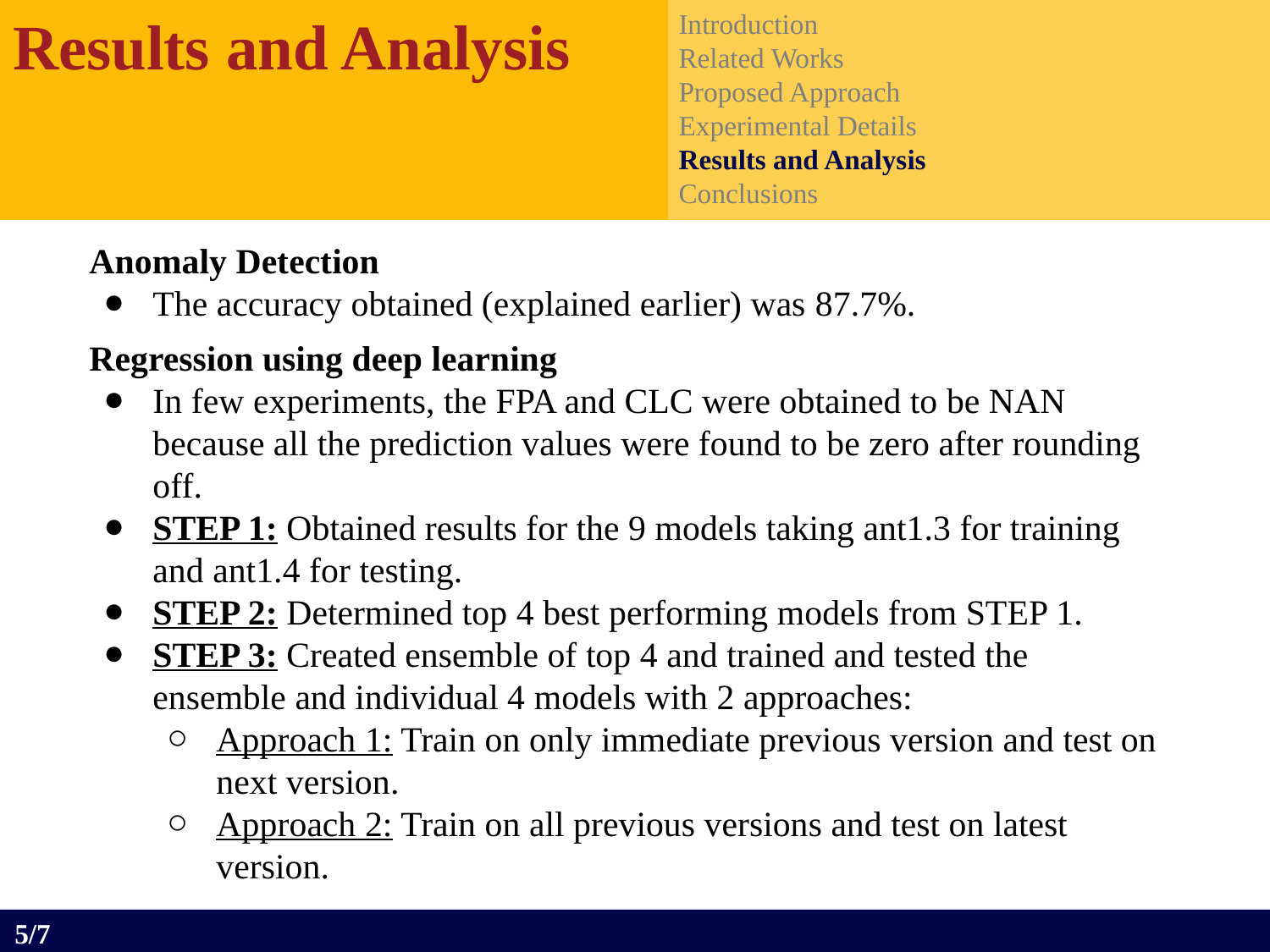

Results and Analysis
Introduction
Related Works
Proposed Approach
Experimental Details
Results and Analysis
Conclusions

Anomaly Detection
The accuracy obtained (explained earlier) was 87.7%.

Regression using deep learning
In few experiments, the FPA and CLC were obtained to be NAN because all the prediction values were found to be zero after rounding off.
STEP 1: Obtained results for the 9 models taking ant1.3 for training and ant1.4 for testing.
STEP 2: Determined top 4 best performing models from STEP 1.
STEP 3: Created ensemble of top 4 and trained and tested the ensemble and individual 4 models with 2 approaches:
Approach 1: Train on only immediate previous version and test on next version.
Approach 2: Train on all previous versions and test on latest version.

5/7